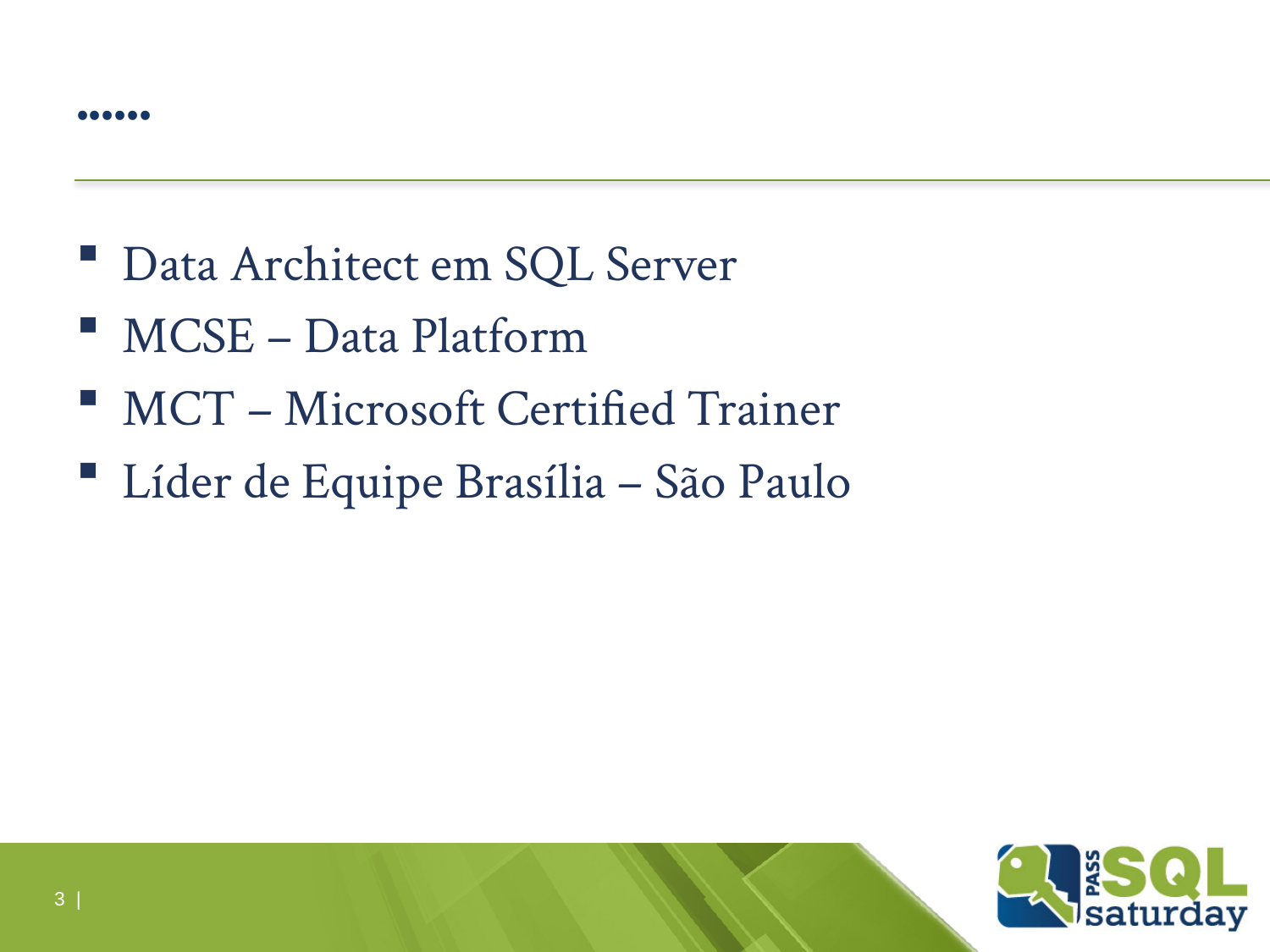

# ......
Data Architect em SQL Server
MCSE – Data Platform
MCT – Microsoft Certified Trainer
Líder de Equipe Brasília – São Paulo
3  |